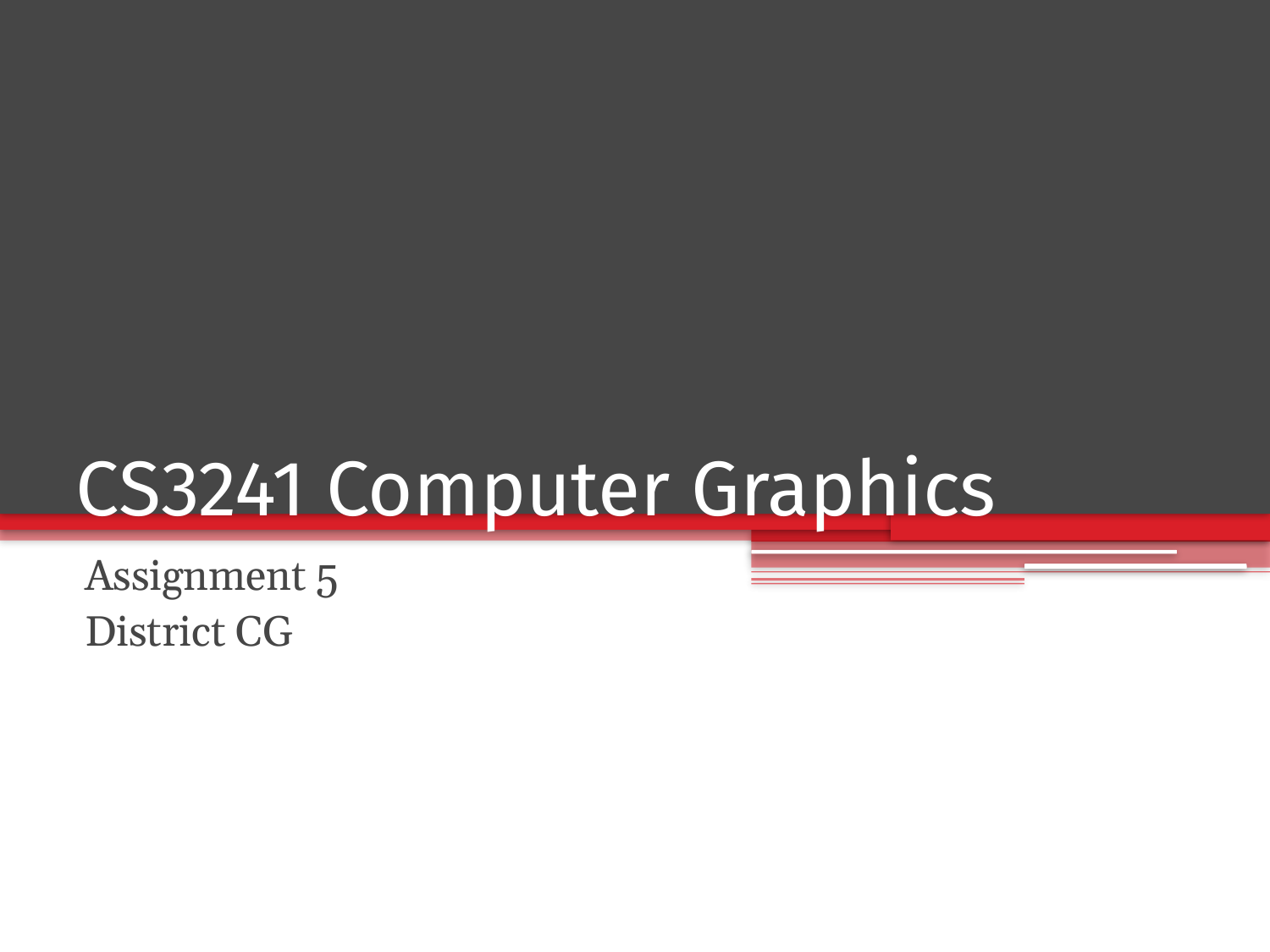

# CS3241 Computer Graphics
Assignment 5
District CG